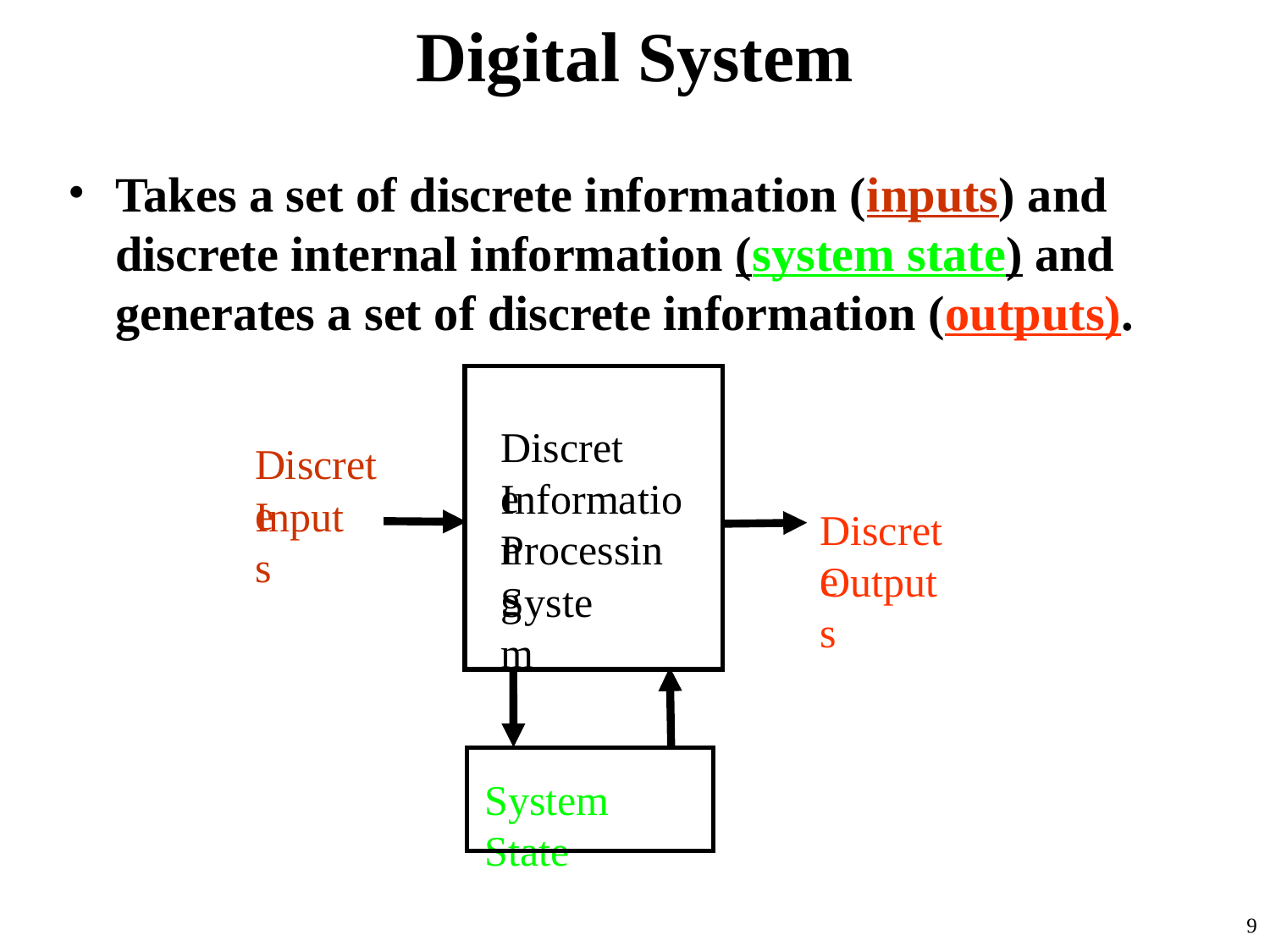

# Digital System
Takes a set of discrete information (inputs) and discrete internal information (system state) and generates a set of discrete information (outputs).

Discrete
Discrete
Information
Inputs
Discrete
Processing
Outputs
System

System State
9